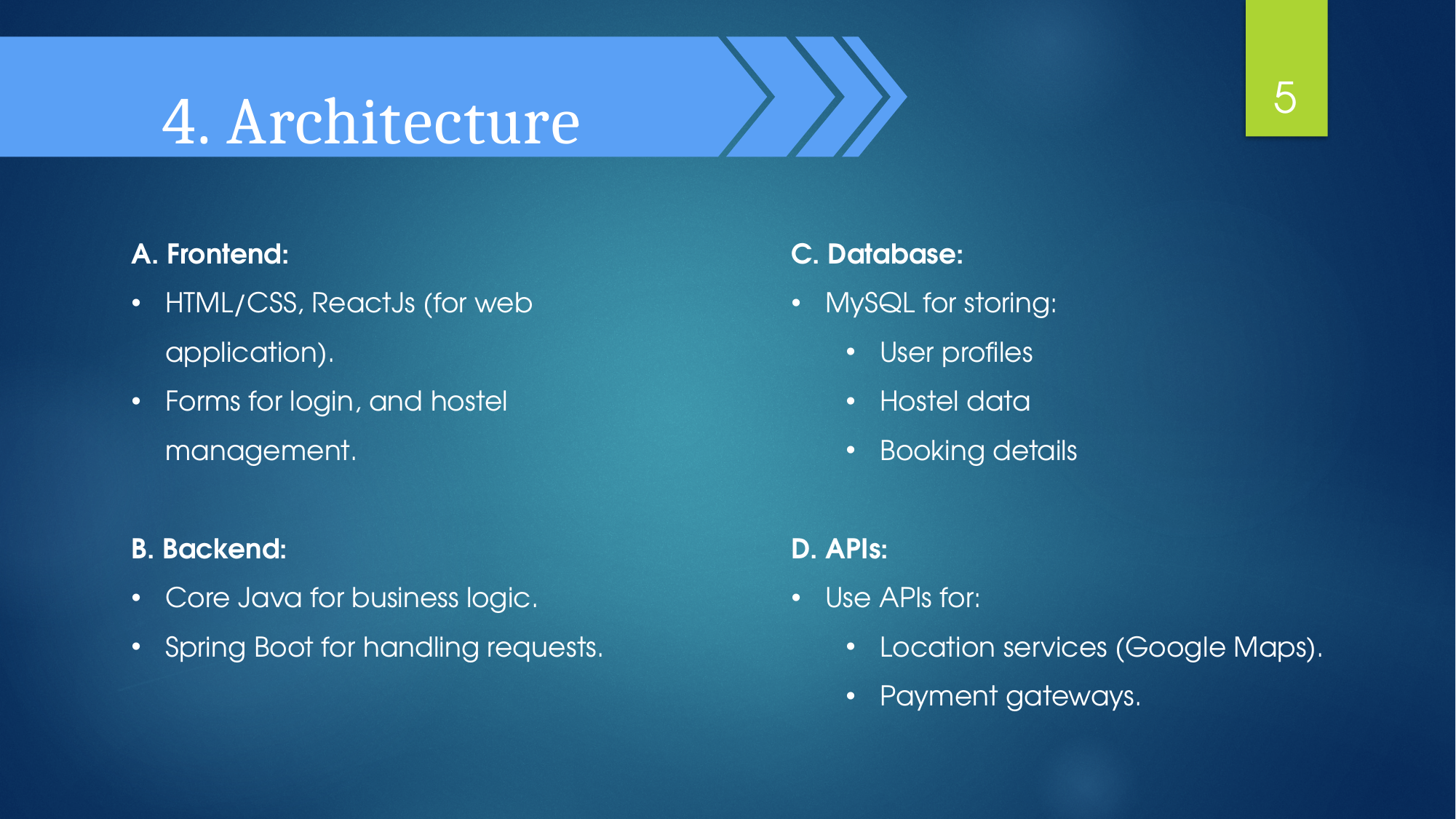

5
4. Architecture

A. Frontend:
HTML/CSS, ReactJs (for web application).
Forms for login, and hostel management.

B. Backend:
Core Java for business logic.
Spring Boot for handling requests.
C. Database:
MySQL for storing:
User profiles
Hostel data
Booking details

D. APIs:
Use APIs for:
Location services (Google Maps).
Payment gateways.